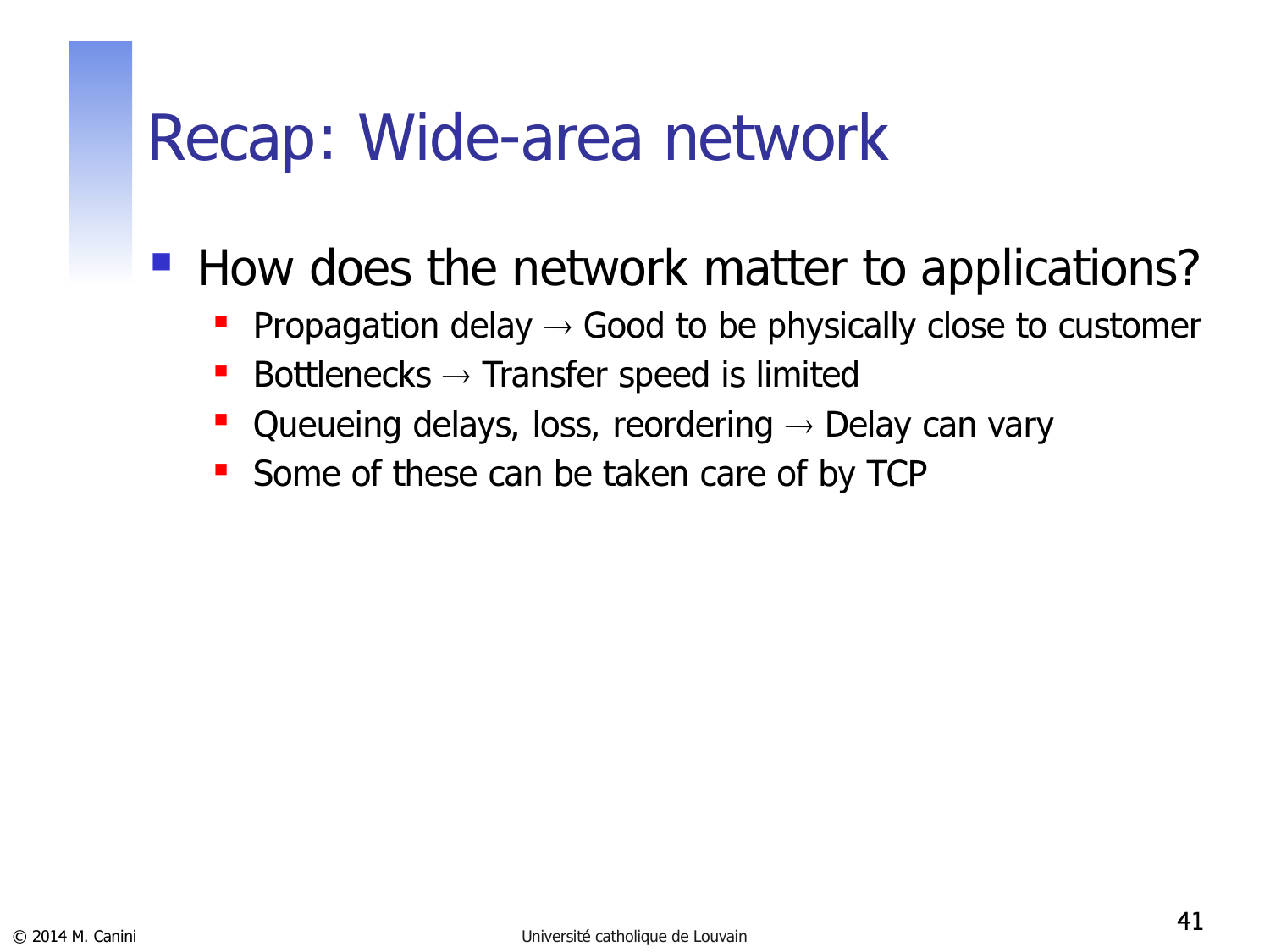

# Recap: Wide-area network
How does the network matter to applications?
Propagation delay → Good to be physically close to customer
Bottlenecks → Transfer speed is limited
Queueing delays, loss, reordering → Delay can vary
Some of these can be taken care of by TCP

41
Université catholique de Louvain